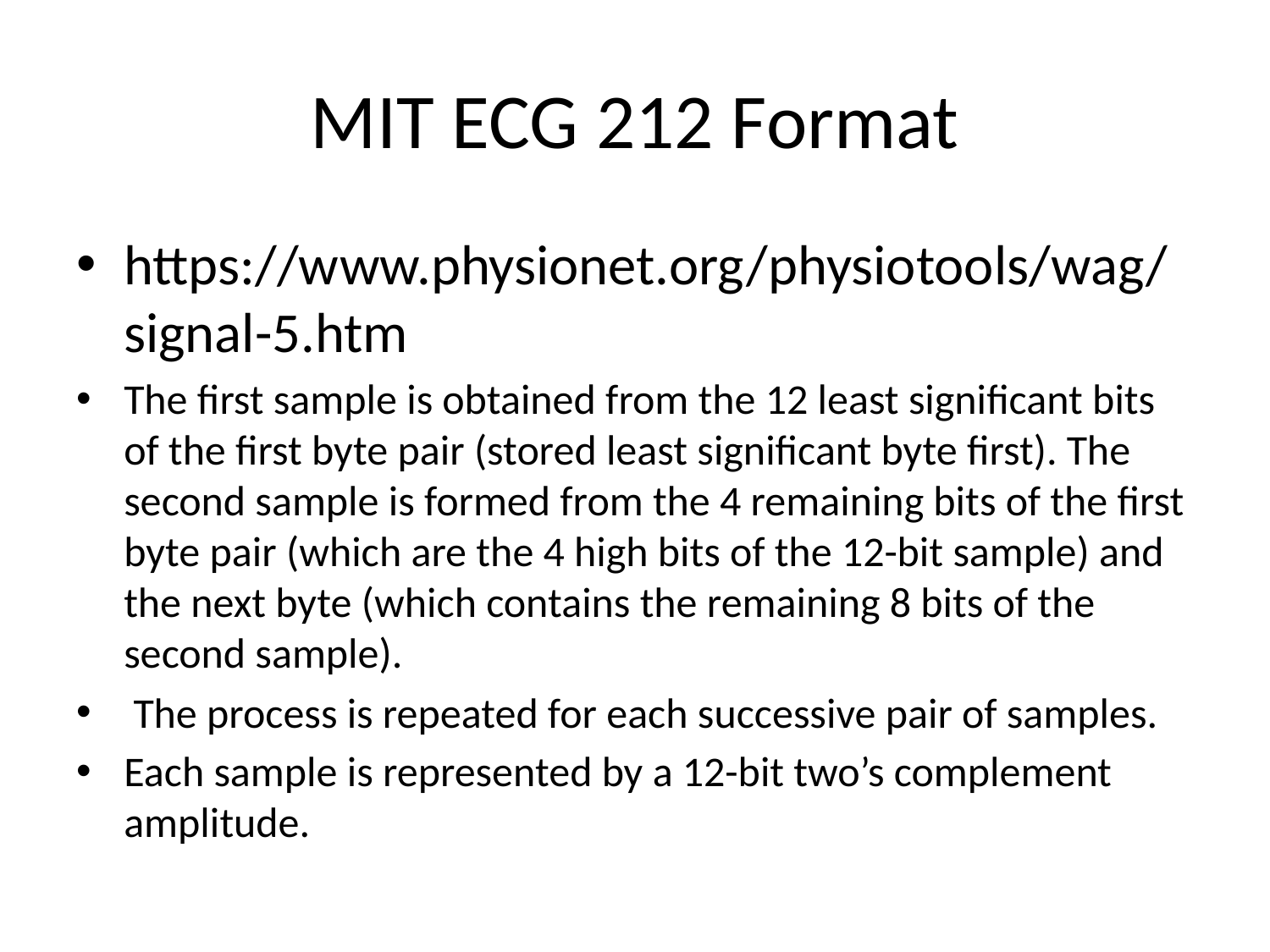

# MIT ECG 212 Format
https://www.physionet.org/physiotools/wag/signal-5.htm
The first sample is obtained from the 12 least significant bits of the first byte pair (stored least significant byte first). The second sample is formed from the 4 remaining bits of the first byte pair (which are the 4 high bits of the 12-bit sample) and the next byte (which contains the remaining 8 bits of the second sample).
 The process is repeated for each successive pair of samples.
Each sample is represented by a 12-bit two’s complement amplitude.